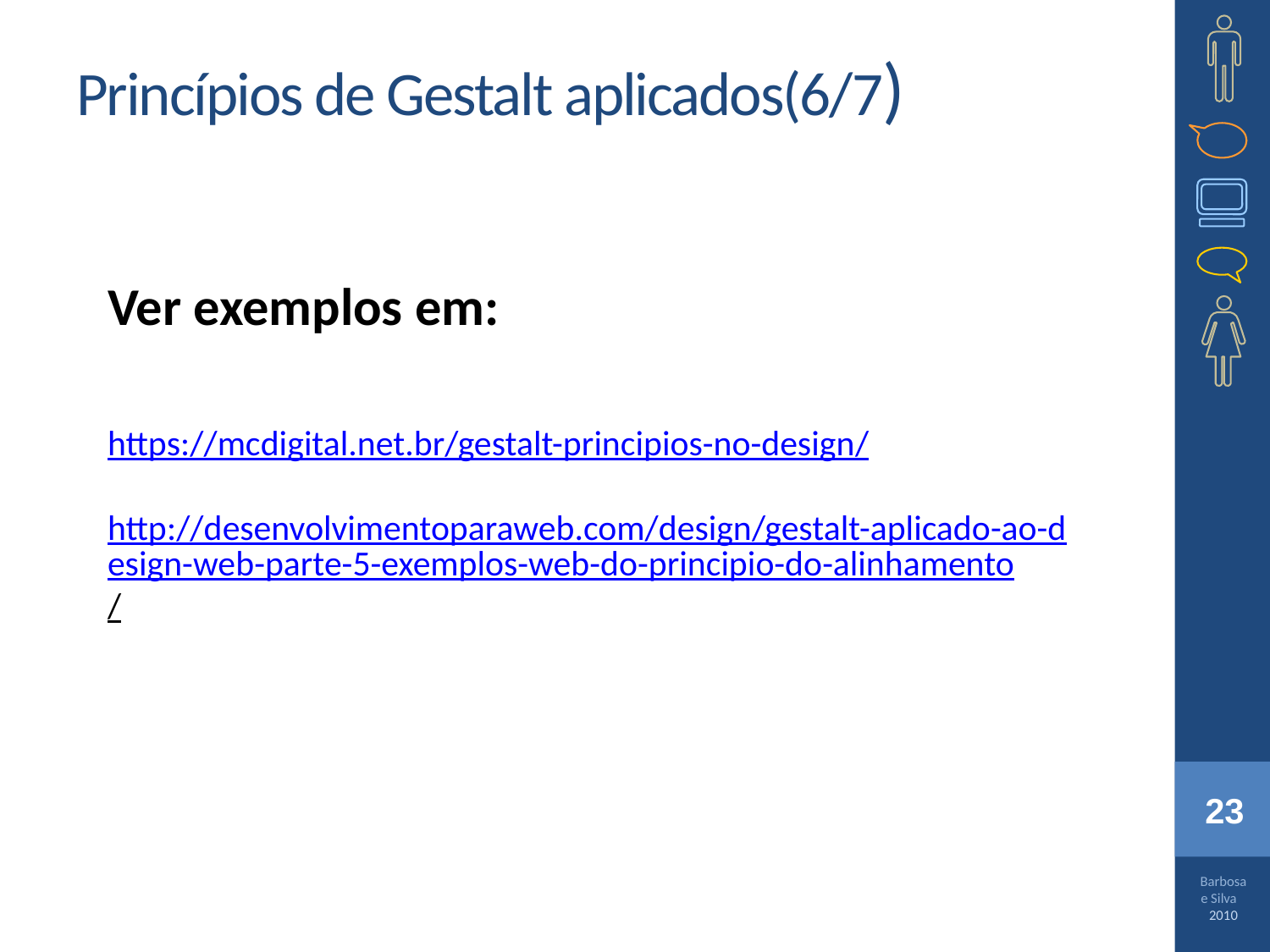

Princípios de Gestalt aplicados(6/7)
23
Ver exemplos em:

https://mcdigital.net.br/gestalt-principios-no-design/

http://desenvolvimentoparaweb.com/design/gestalt-aplicado-ao-design-web-parte-5-exemplos-web-do-principio-do-alinhamento/